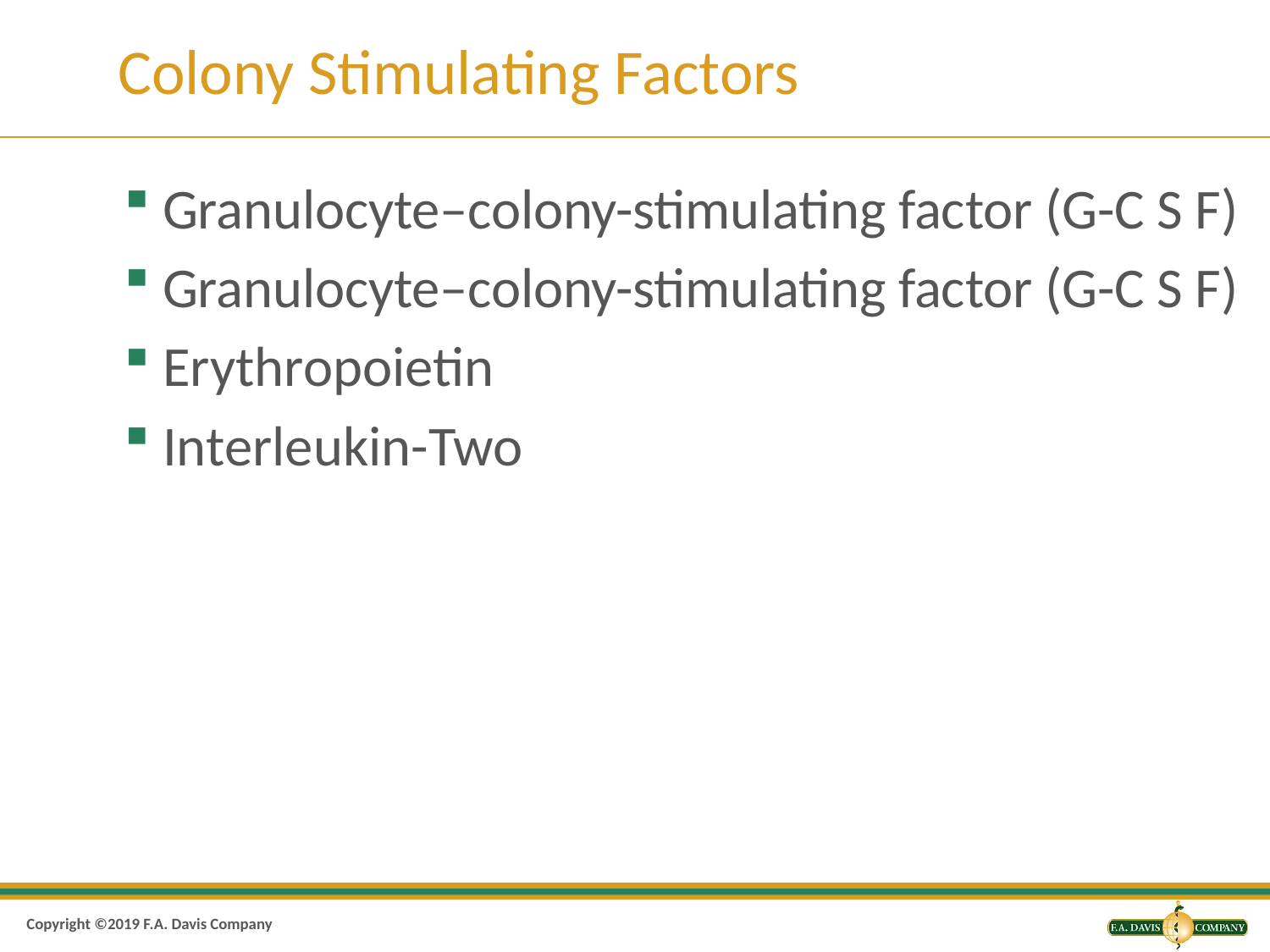

# Colony Stimulating Factors
Granulocyte–colony-stimulating factor (G-C S F)
Granulocyte–colony-stimulating factor (G-C S F)
Erythropoietin
Interleukin-Two